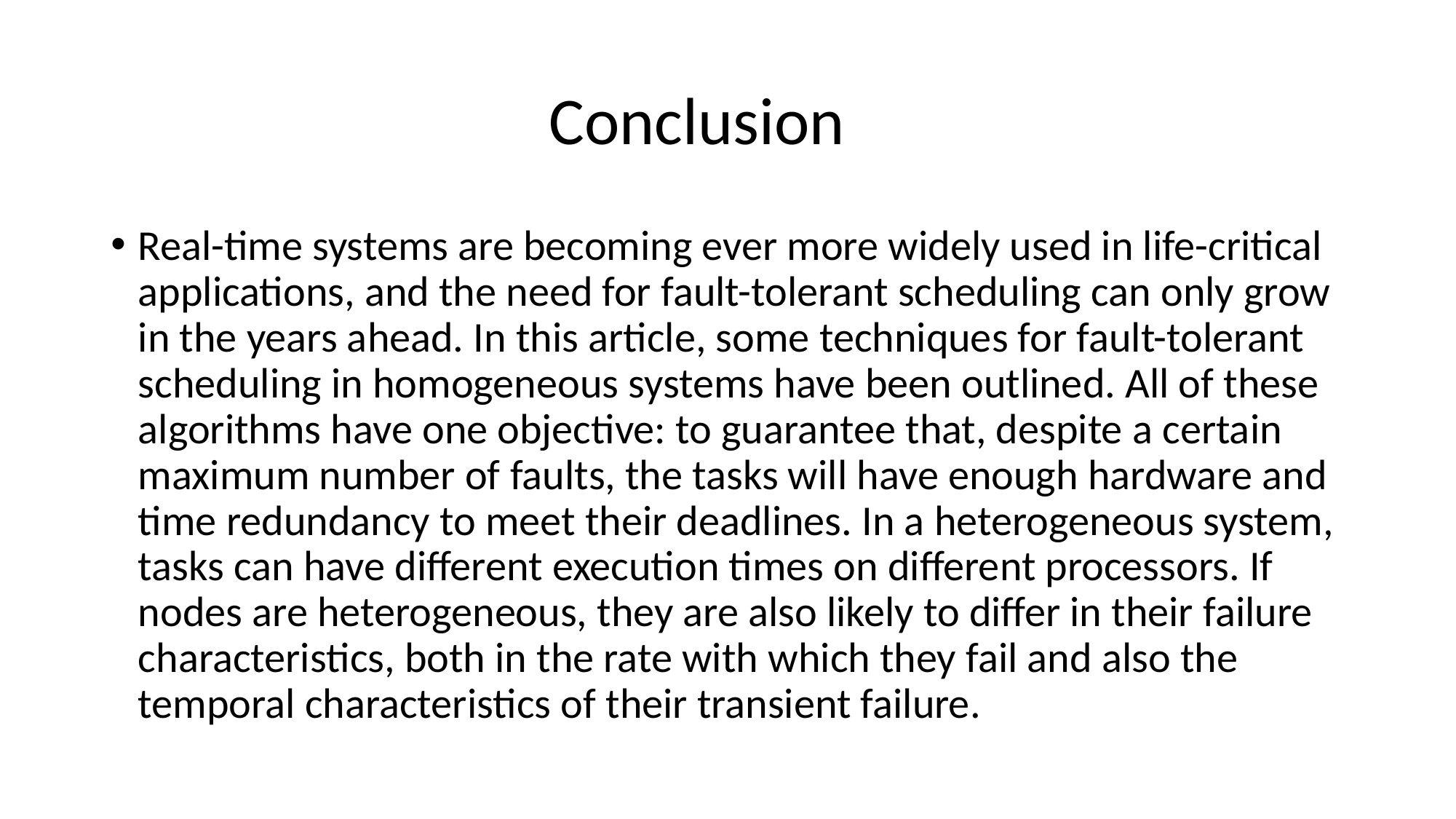

# Conclusion
Real-time systems are becoming ever more widely used in life-critical applications, and the need for fault-tolerant scheduling can only grow in the years ahead. In this article, some techniques for fault-tolerant scheduling in homogeneous systems have been outlined. All of these algorithms have one objective: to guarantee that, despite a certain maximum number of faults, the tasks will have enough hardware and time redundancy to meet their deadlines. In a heterogeneous system, tasks can have different execution times on different processors. If nodes are heterogeneous, they are also likely to differ in their failure characteristics, both in the rate with which they fail and also the temporal characteristics of their transient failure.